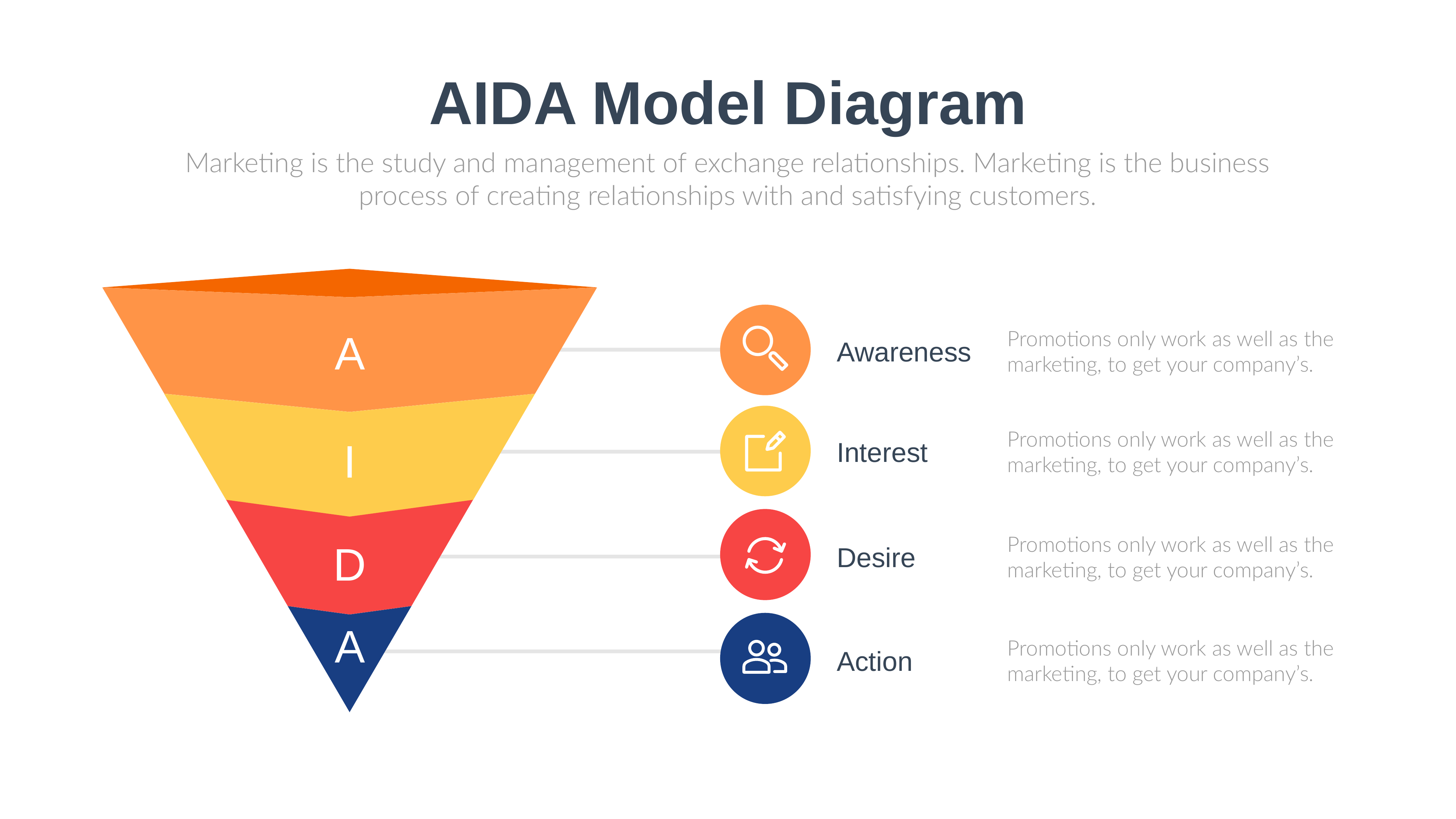

AIDA Model Diagram
Marketing is the study and management of exchange relationships. Marketing is the business process of creating relationships with and satisfying customers.

A
Promotions only work as well as the marketing, to get your company’s.

Awareness

Promotions only work as well as the marketing, to get your company’s.
I

Interest

Promotions only work as well as the marketing, to get your company’s.
D

Desire

A
Promotions only work as well as the marketing, to get your company’s.

Action